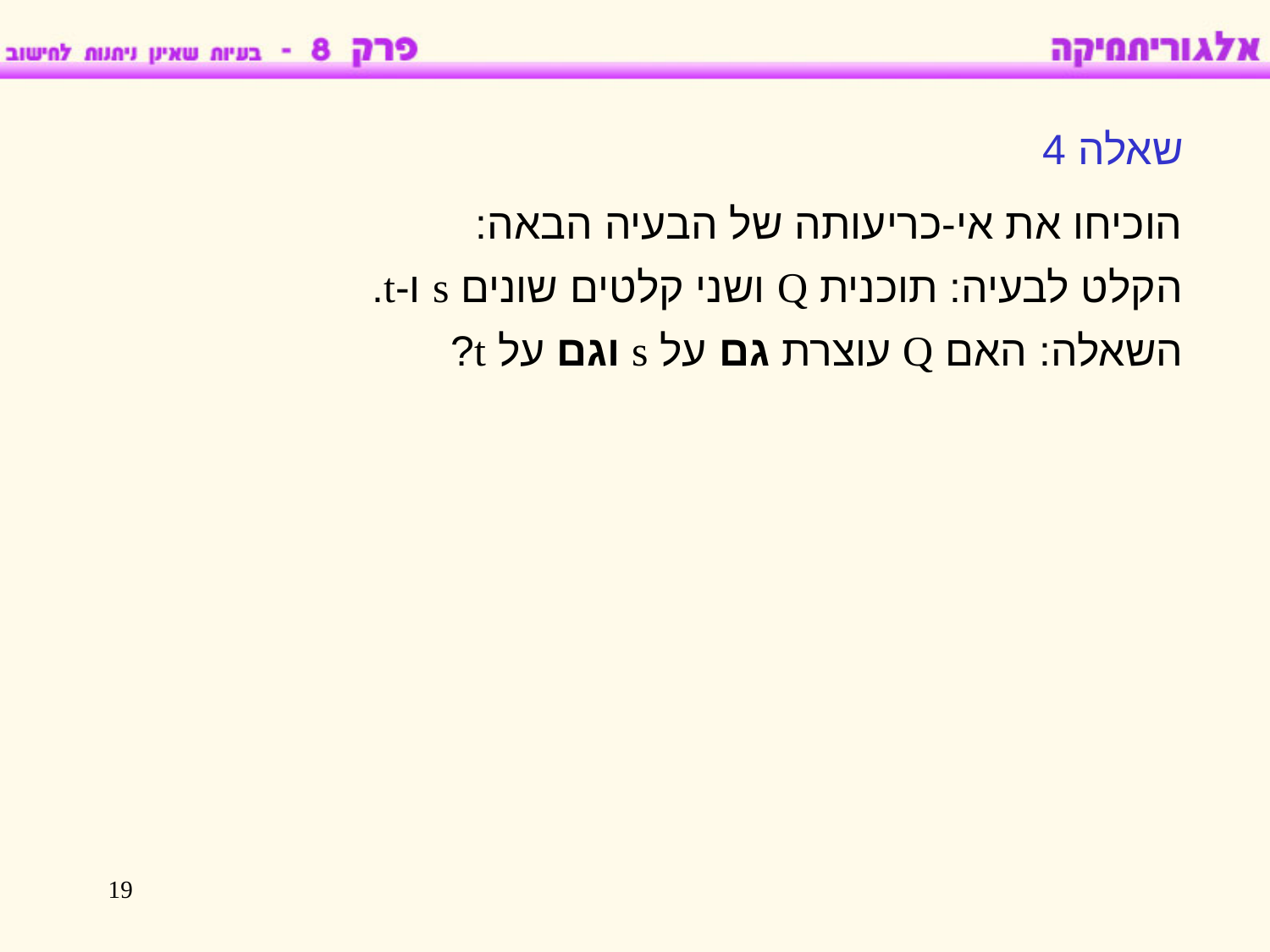

שאלה 4
הוכיחו את אי-כריעותה של הבעיה הבאה:
הקלט לבעיה: תוכנית Q ושני קלטים שונים s ו-t.
השאלה: האם Q עוצרת גם על s וגם על t?
19